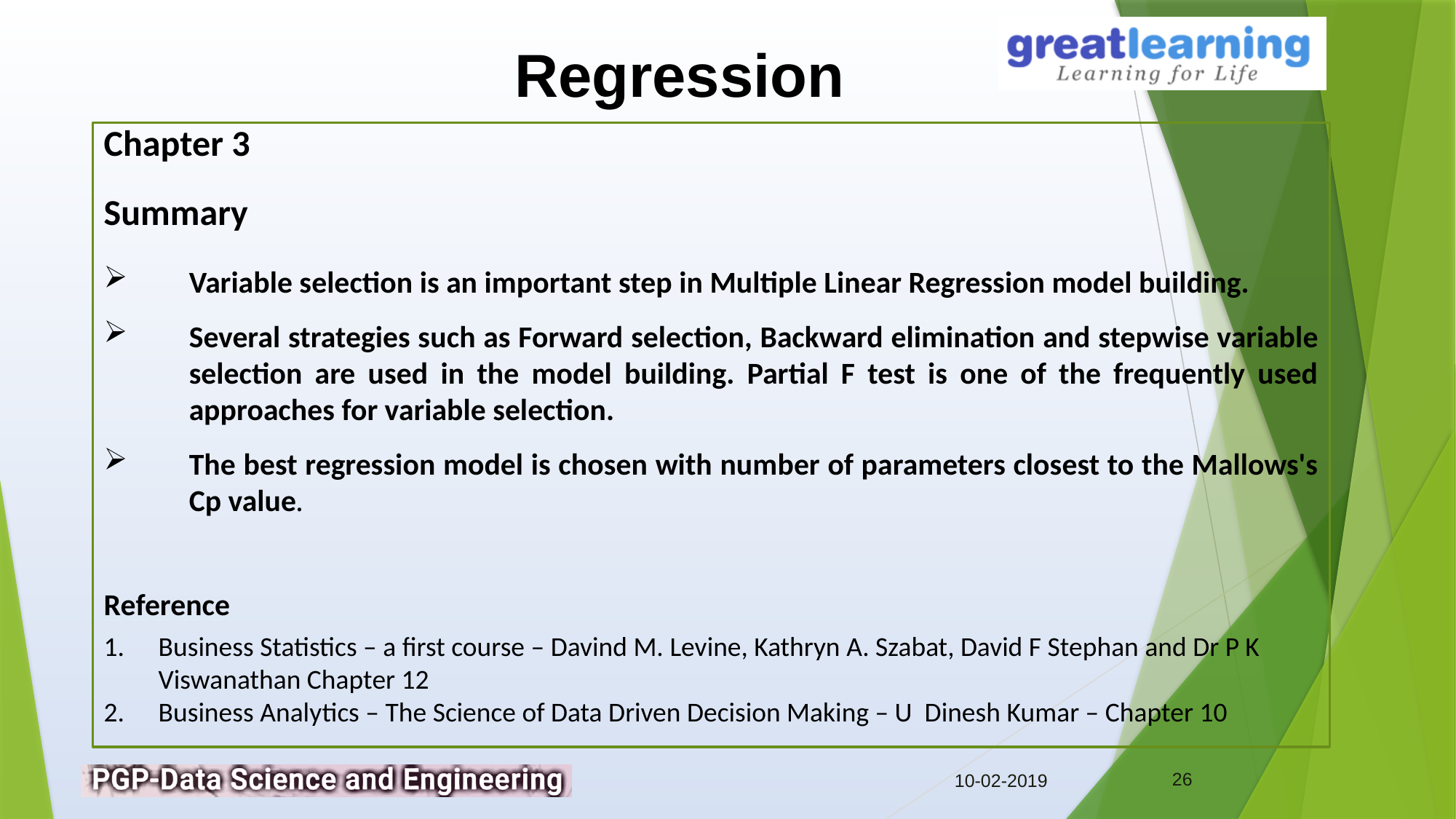

Chapter 3

Summary

Variable selection is an important step in Multiple Linear Regression model building.
Several strategies such as Forward selection, Backward elimination and stepwise variable selection are used in the model building. Partial F test is one of the frequently used approaches for variable selection.
The best regression model is chosen with number of parameters closest to the Mallows's Cp value.

Reference

Business Statistics – a first course – Davind M. Levine, Kathryn A. Szabat, David F Stephan and Dr P K Viswanathan Chapter 12
Business Analytics – The Science of Data Driven Decision Making – U  Dinesh Kumar – Chapter 10
26
10-02-2019